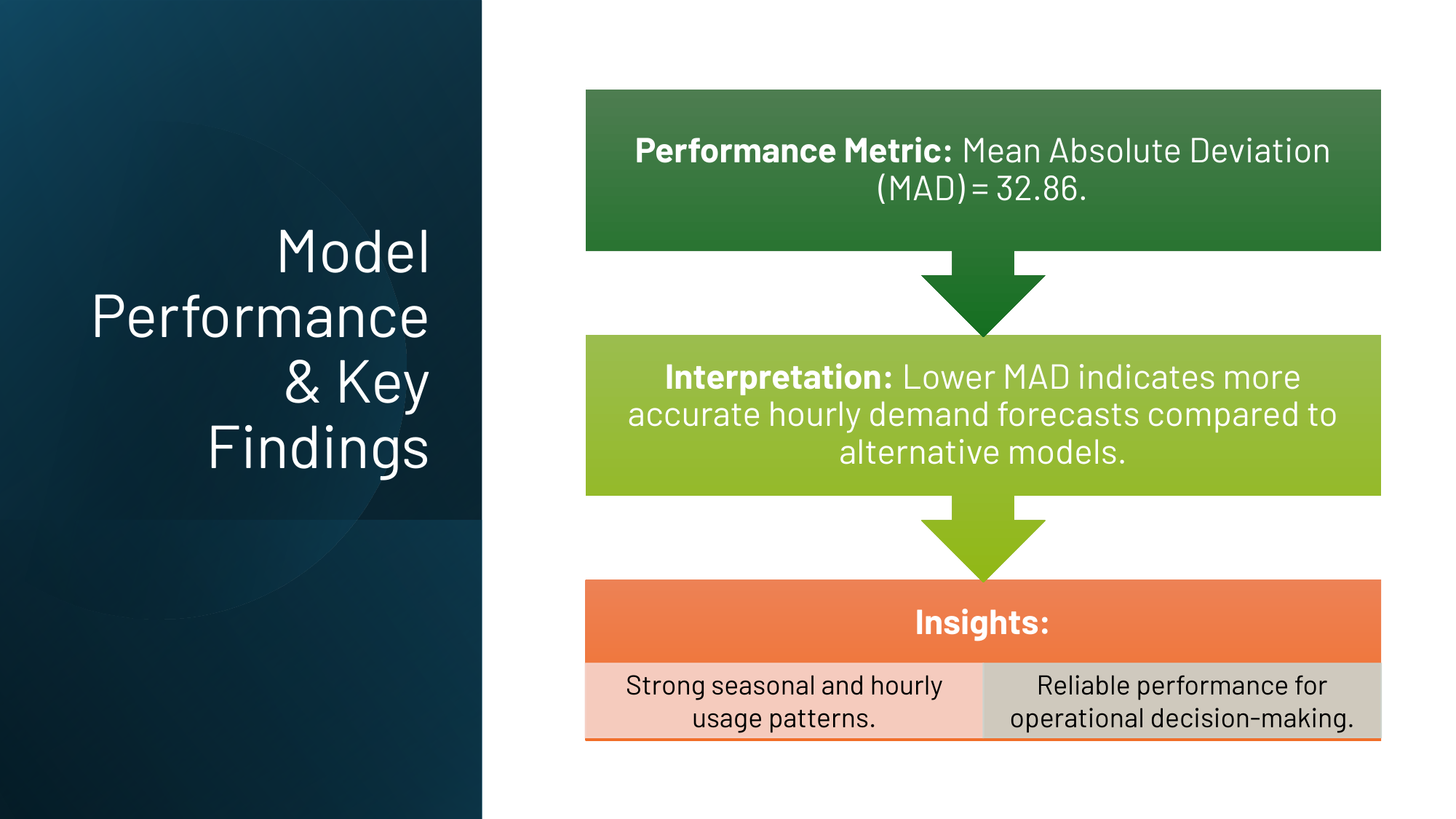

Insights:
Strong seasonal and hourly usage patterns.
Reliable performance for operational decision-making.
Interpretation: Lower MAD indicates more accurate hourly demand forecasts compared to alternative models.
Performance Metric: Mean Absolute Deviation (MAD) = 32.86.

# Model Performance & Key Findings